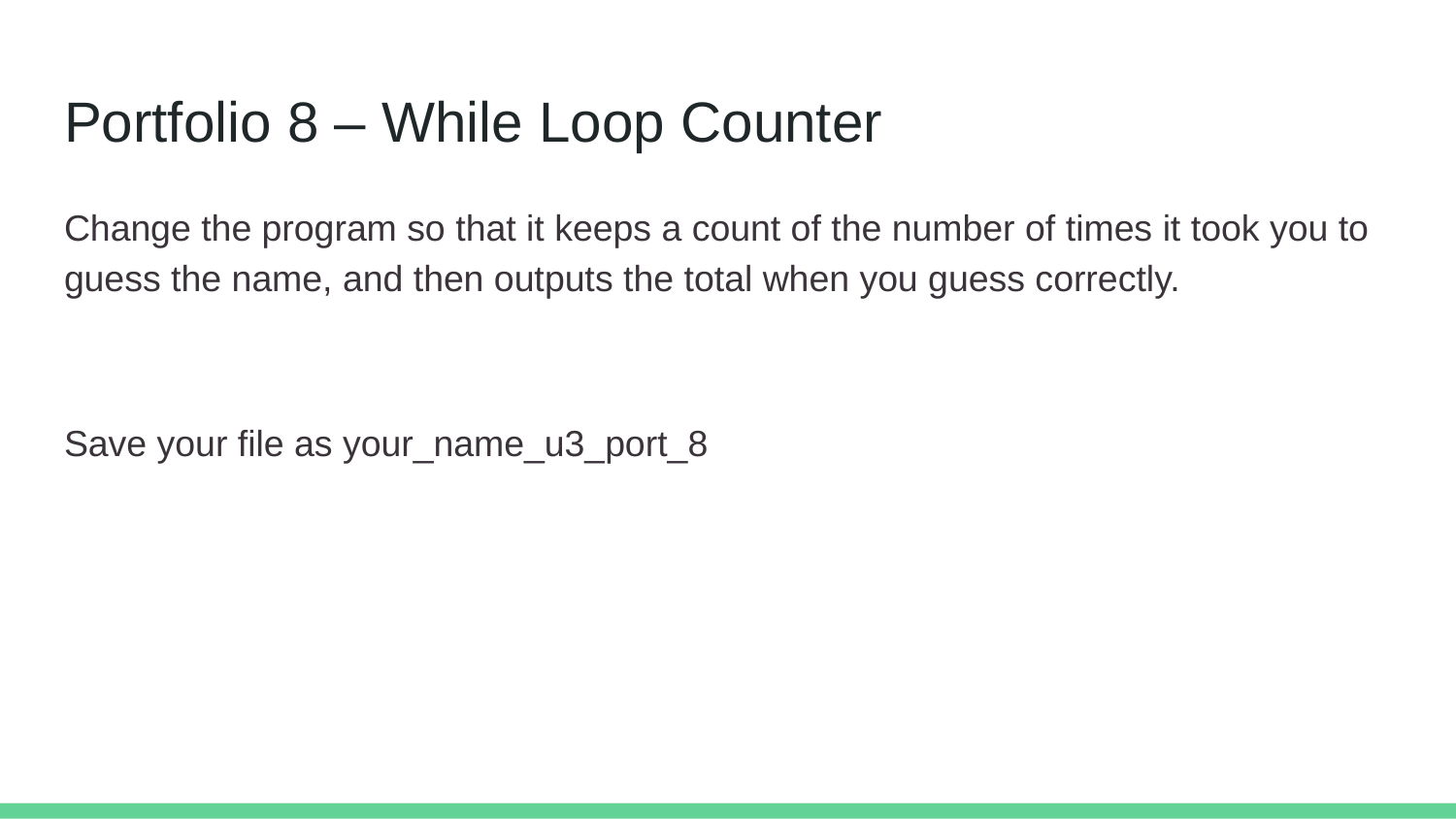

# Portfolio 8 – While Loop Counter
Change the program so that it keeps a count of the number of times it took you to guess the name, and then outputs the total when you guess correctly.

Save your file as your_name_u3_port_8